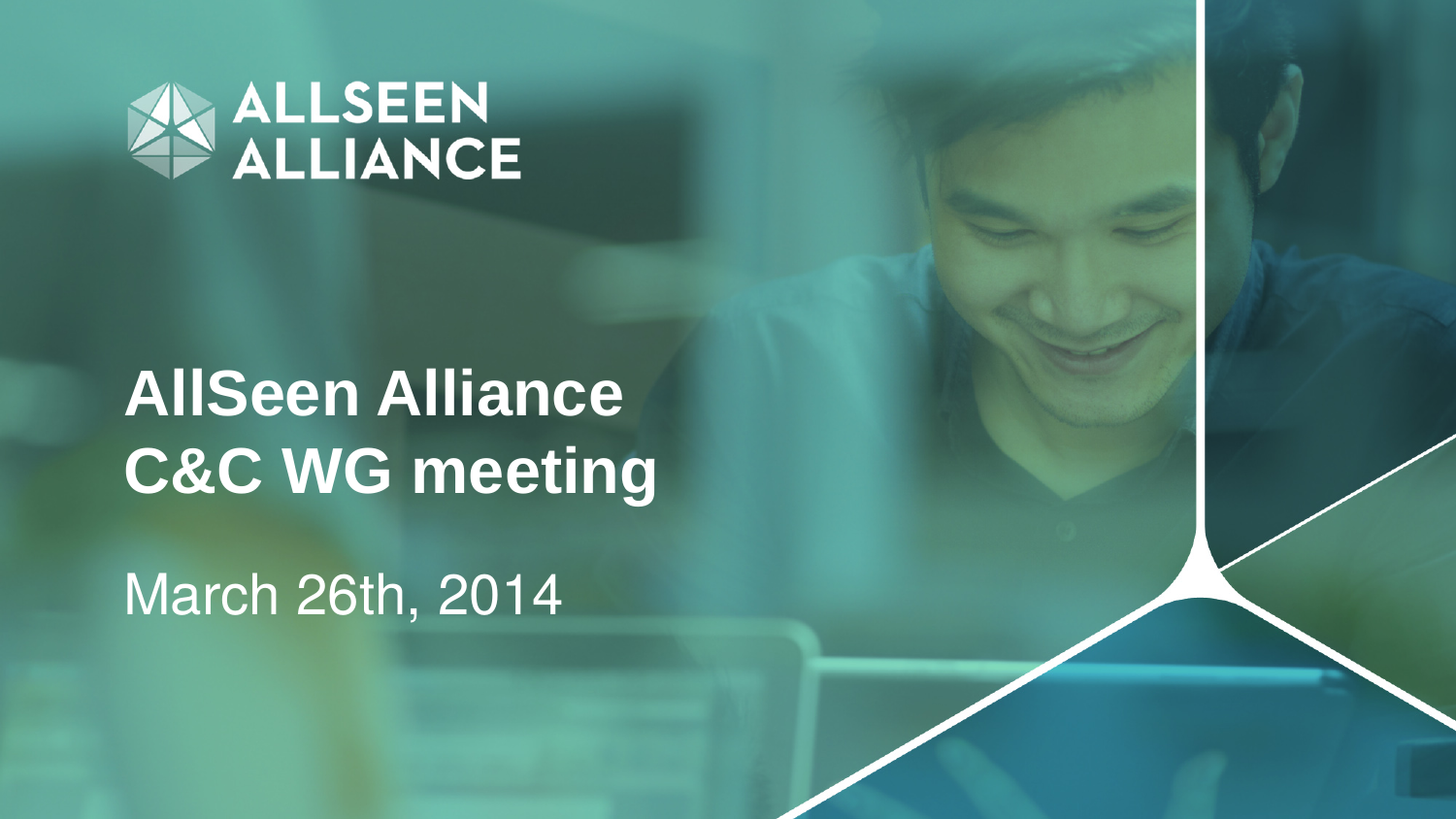

# AllSeen Alliance C&C WG meeting
March 26th, 2014